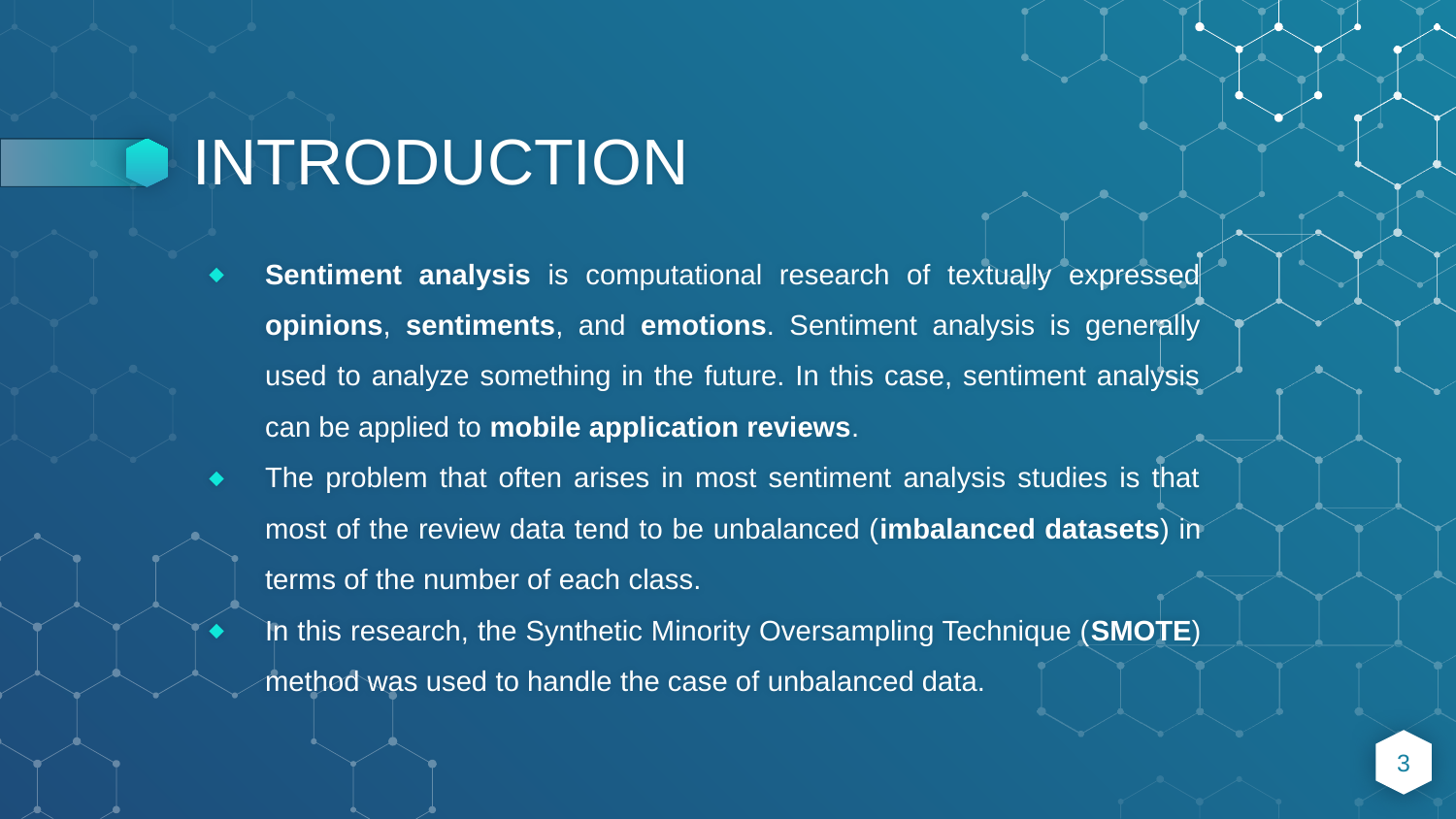

# INTRODUCTION
Sentiment analysis is computational research of textually expressed opinions, sentiments, and emotions. Sentiment analysis is generally used to analyze something in the future. In this case, sentiment analysis can be applied to mobile application reviews.
The problem that often arises in most sentiment analysis studies is that most of the review data tend to be unbalanced (imbalanced datasets) in terms of the number of each class.
In this research, the Synthetic Minority Oversampling Technique (SMOTE) method was used to handle the case of unbalanced data.
3